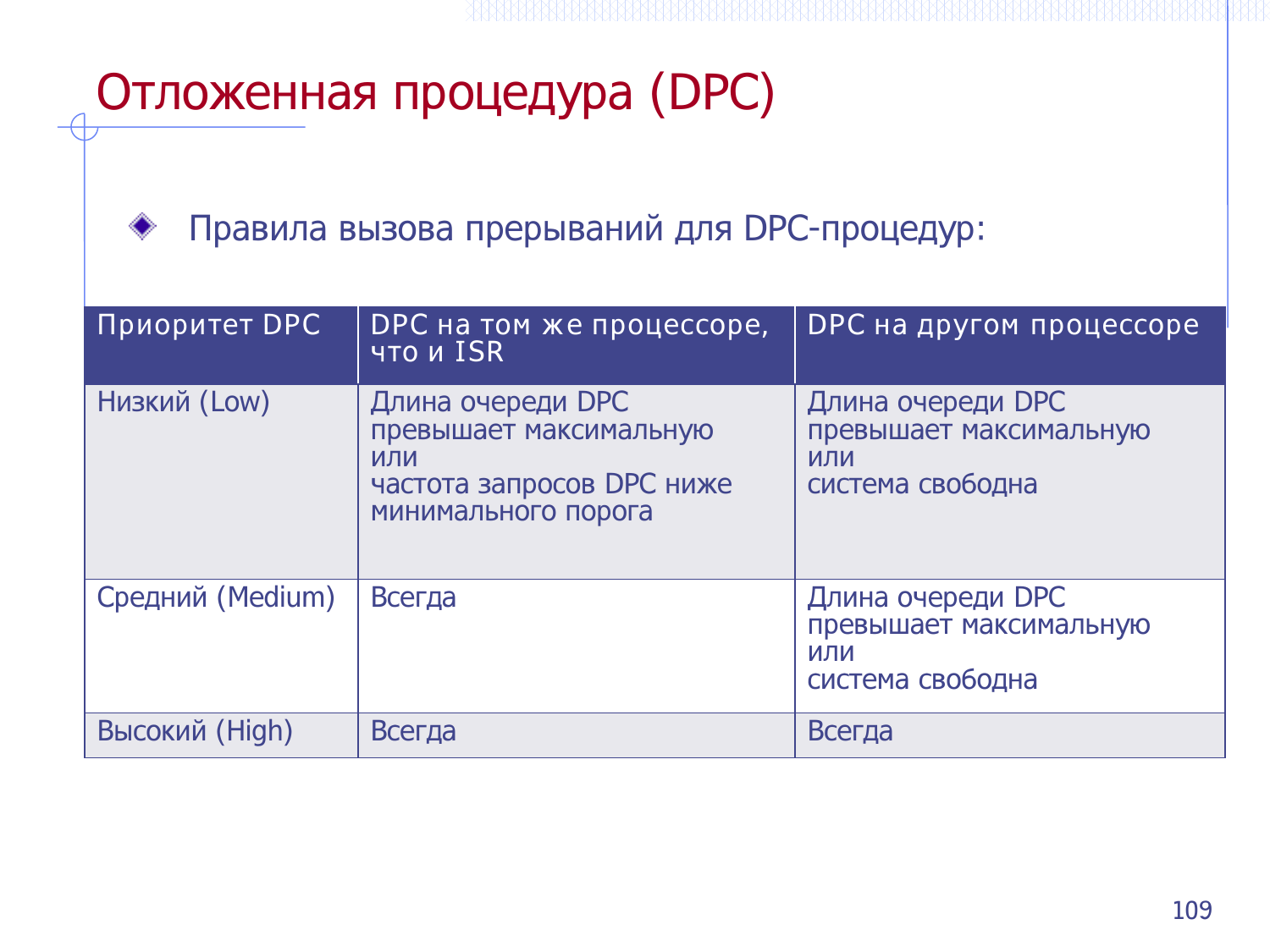

# Отложенная процедура (DPC)

Правила вызова прерываний для DPC-процедур:

| Приоритет DPC | DPC на том же процессоре, что и ISR | DPC на другом процессоре |
| --- | --- | --- |
| Низкий (Low) | Длина очереди DPC превышает максимальную или частота запросов DPC ниже минимального порога | Длина очереди DPC превышает максимальную или система свободна |
| Средний (Medium) | Всегда | Длина очереди DPC превышает максимальную или система свободна |
| Высокий (High) | Всегда | Всегда |
109